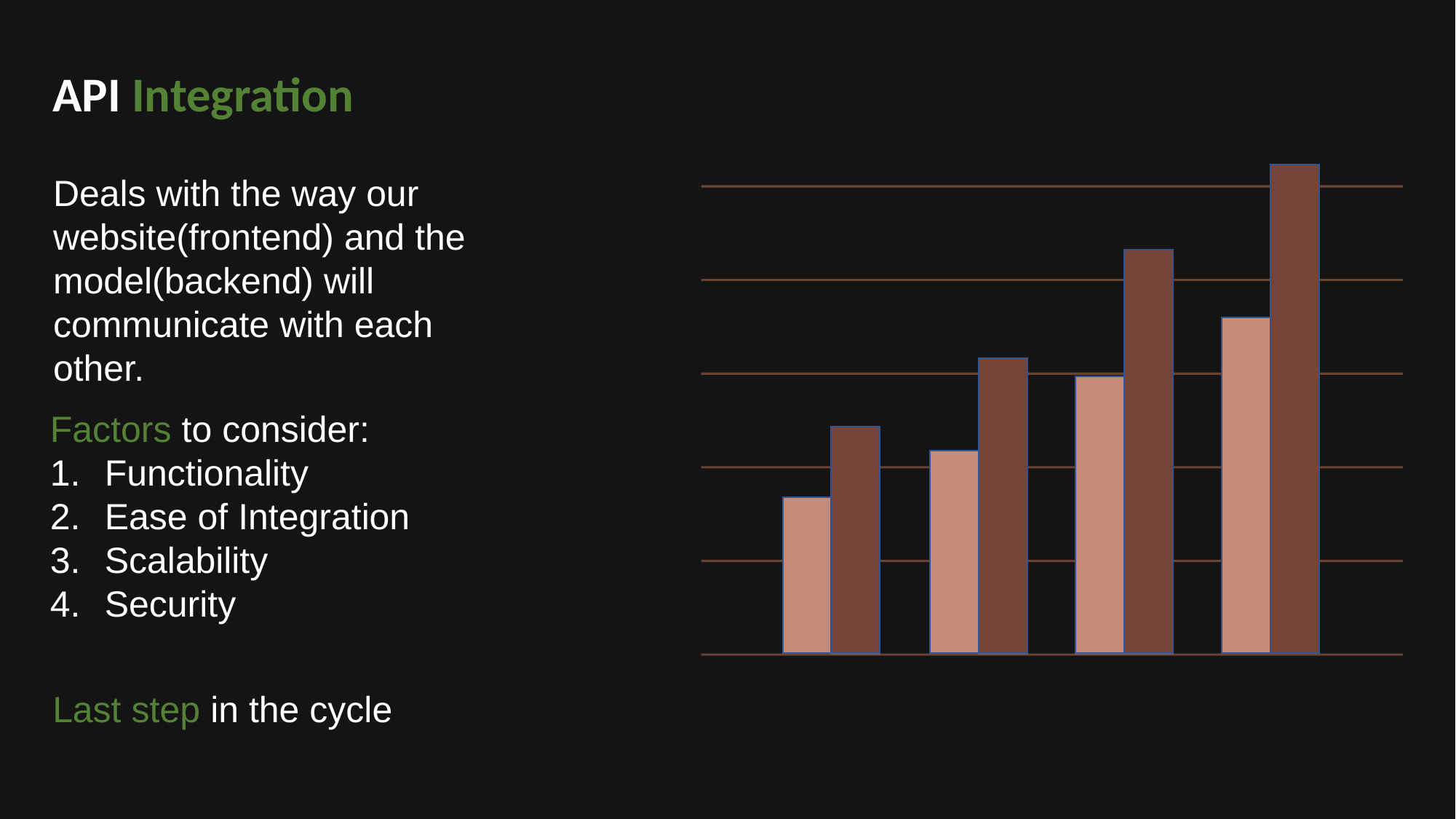

API Integration
Deals with the way our website(frontend) and the model(backend) will communicate with each other.

Factors to consider:
Functionality
Ease of Integration
Scalability
Security
Last step in the cycle